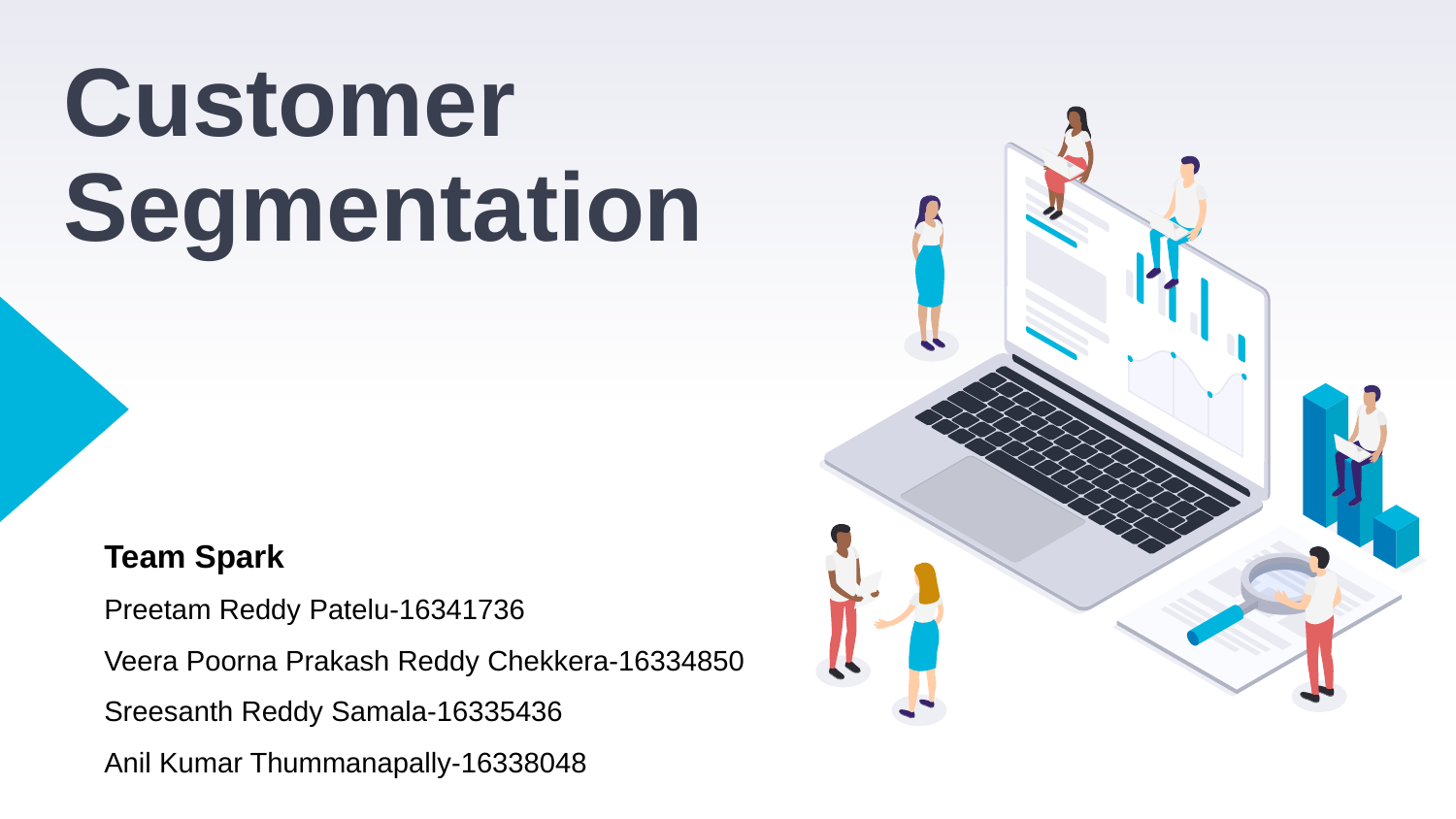

# Customer Segmentation

Team Spark
Preetam Reddy Patelu-16341736
Veera Poorna Prakash Reddy Chekkera-16334850
Sreesanth Reddy Samala-16335436
Anil Kumar Thummanapally-16338048